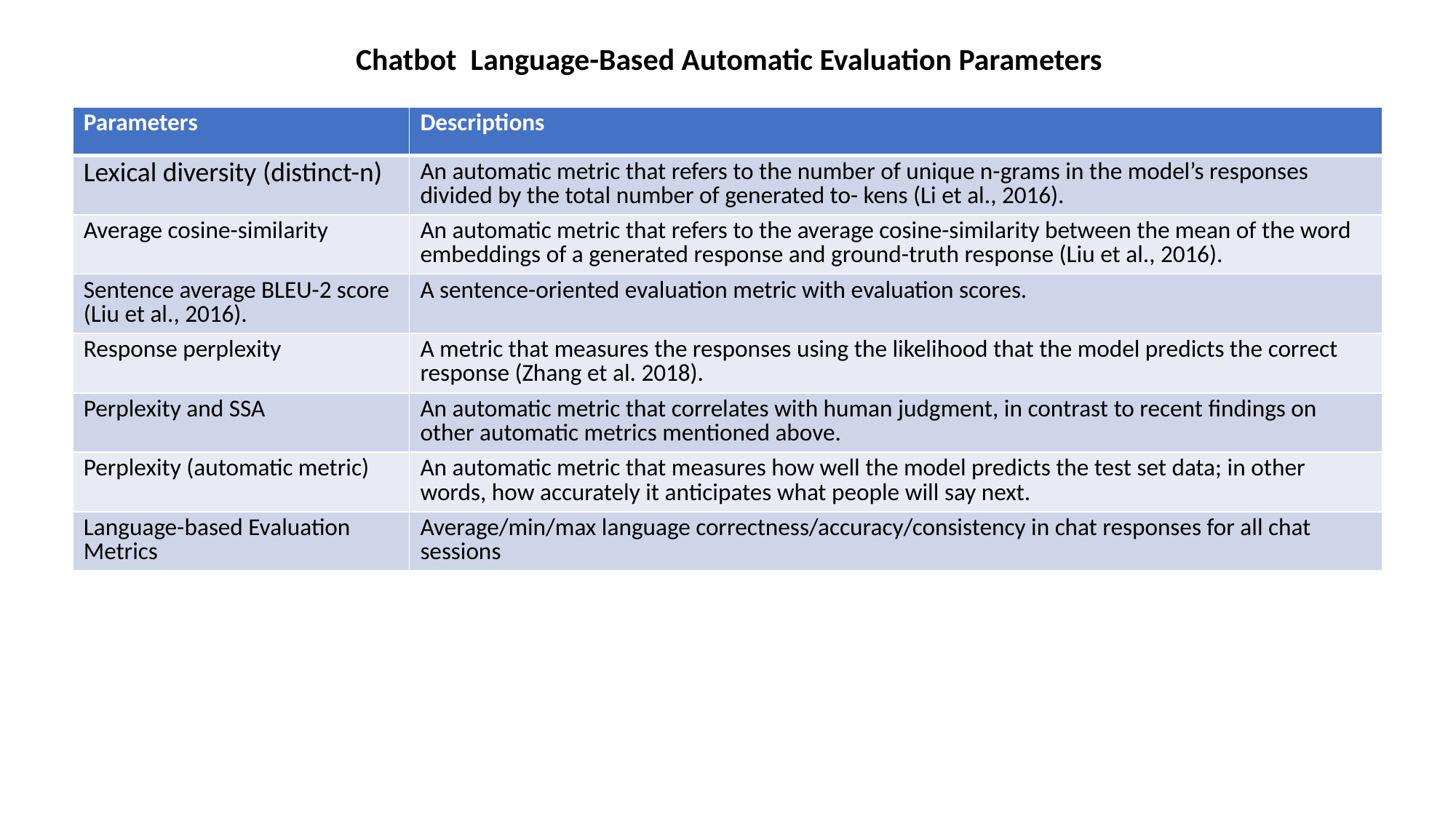

Chatbot  Language-Based Automatic Evaluation Parameters
| Parameters | Descriptions |
| --- | --- |
| Lexical diversity (distinct-n) | An automatic metric that refers to the number of unique n-grams in the model’s responses divided by the total number of generated to- kens (Li et al., 2016). |
| Average cosine-similarity | An automatic metric that refers to the average cosine-similarity between the mean of the word embeddings of a generated response and ground-truth response (Liu et al., 2016). |
| Sentence average BLEU-2 score (Liu et al., 2016). | A sentence-oriented evaluation metric with evaluation scores. |
| Response perplexity | A metric that measures the responses using the likelihood that the model predicts the correct response (Zhang et al. 2018). |
| Perplexity and SSA | An automatic metric that correlates with human judgment, in contrast to recent findings on other automatic metrics mentioned above. |
| Perplexity (automatic metric) | An automatic metric that measures how well the model predicts the test set data; in other words, how accurately it anticipates what people will say next. |
| Language-based Evaluation Metrics | Average/min/max language correctness/accuracy/consistency in chat responses for all chat sessions |